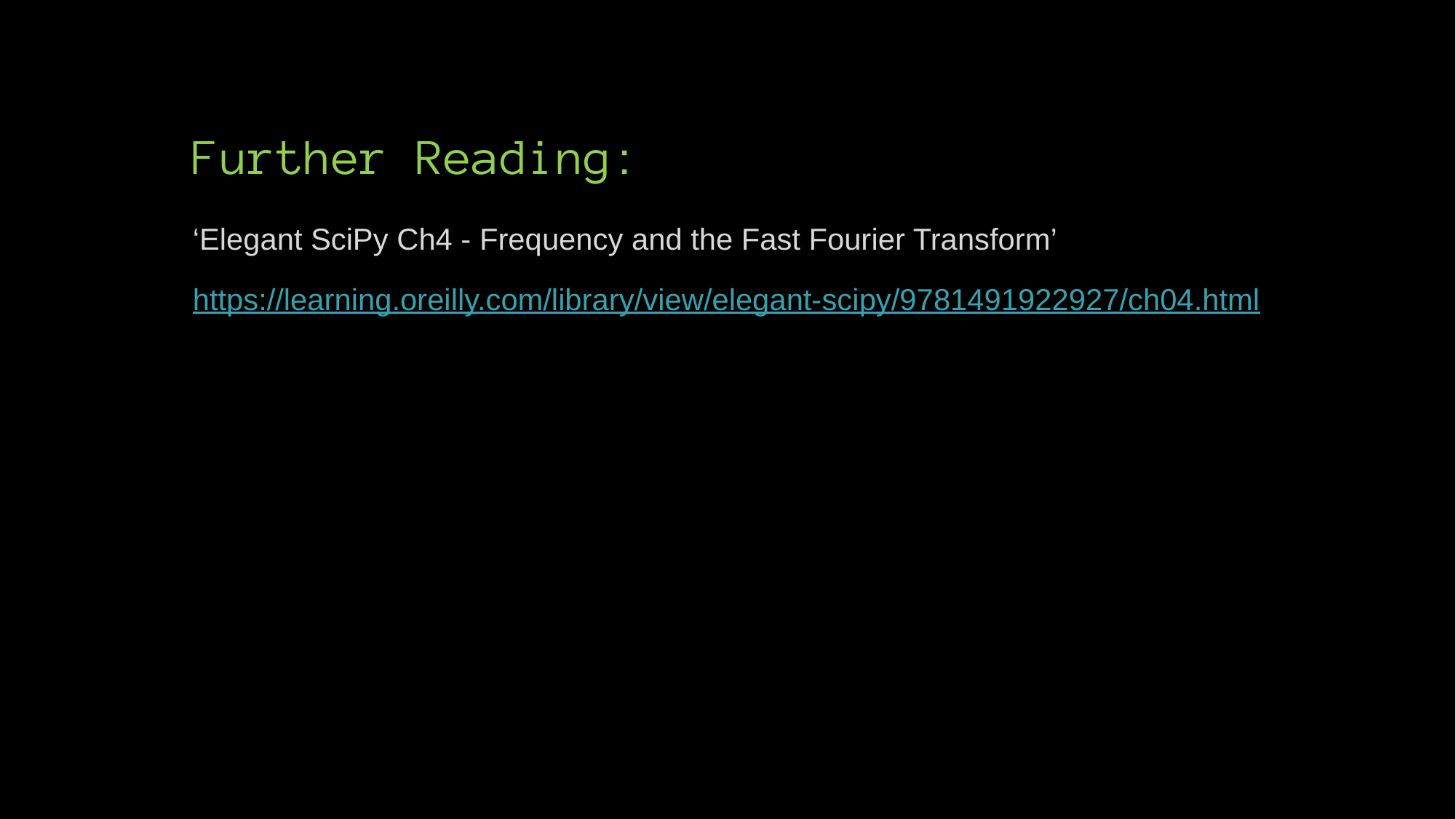

# Further Reading:
‘Elegant SciPy Ch4 - Frequency and the Fast Fourier Transform’
https://learning.oreilly.com/library/view/elegant-scipy/9781491922927/ch04.html